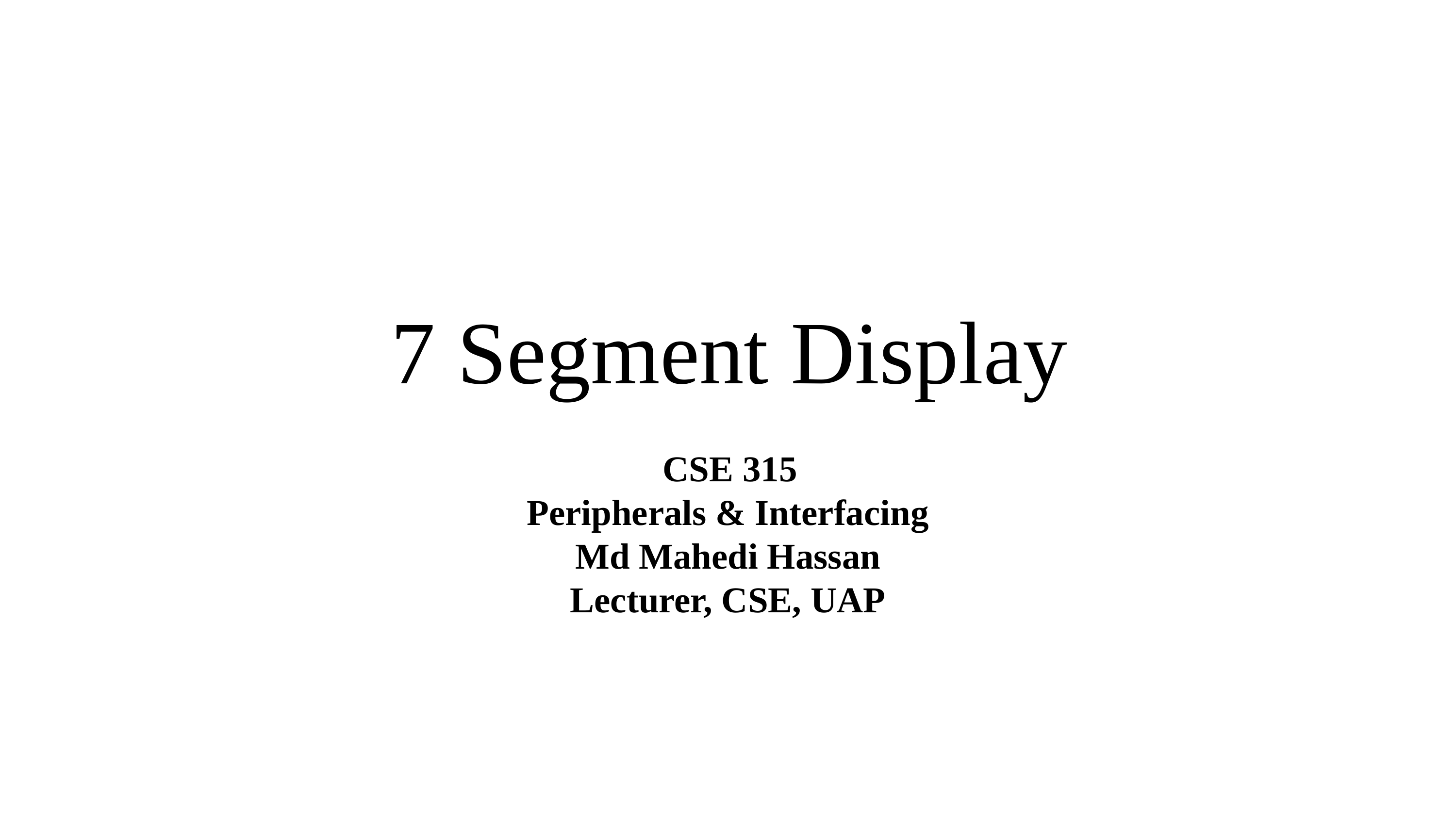

7 Segment Display

 CSE 315
Peripherals & Interfacing
Md Mahedi Hassan
Lecturer, CSE, UAP